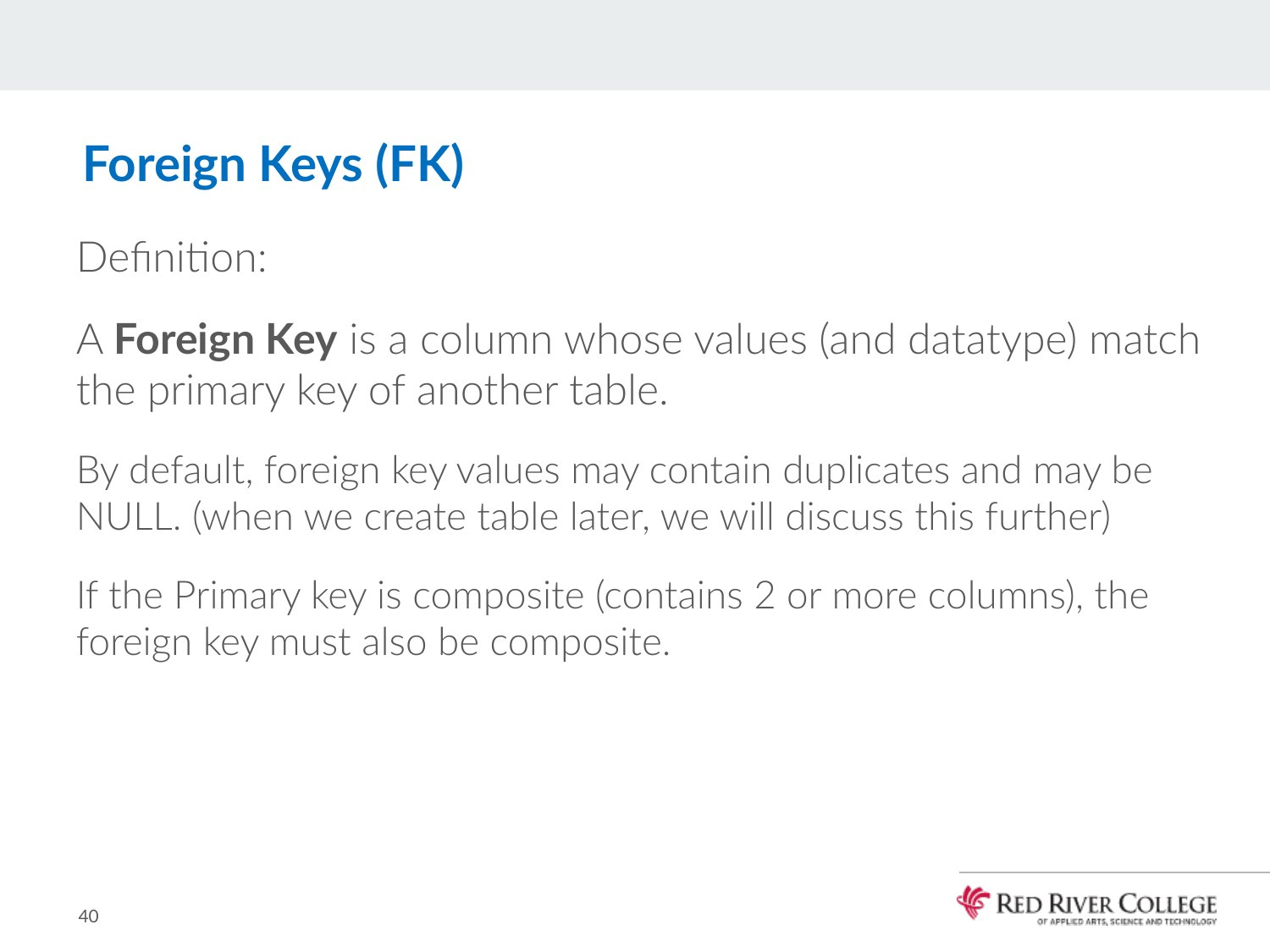

# Foreign Keys (FK)
Definition:
A Foreign Key is a column whose values (and datatype) match the primary key of another table.
By default, foreign key values may contain duplicates and may be NULL. (when we create table later, we will discuss this further)
If the Primary key is composite (contains 2 or more columns), the foreign key must also be composite.
40